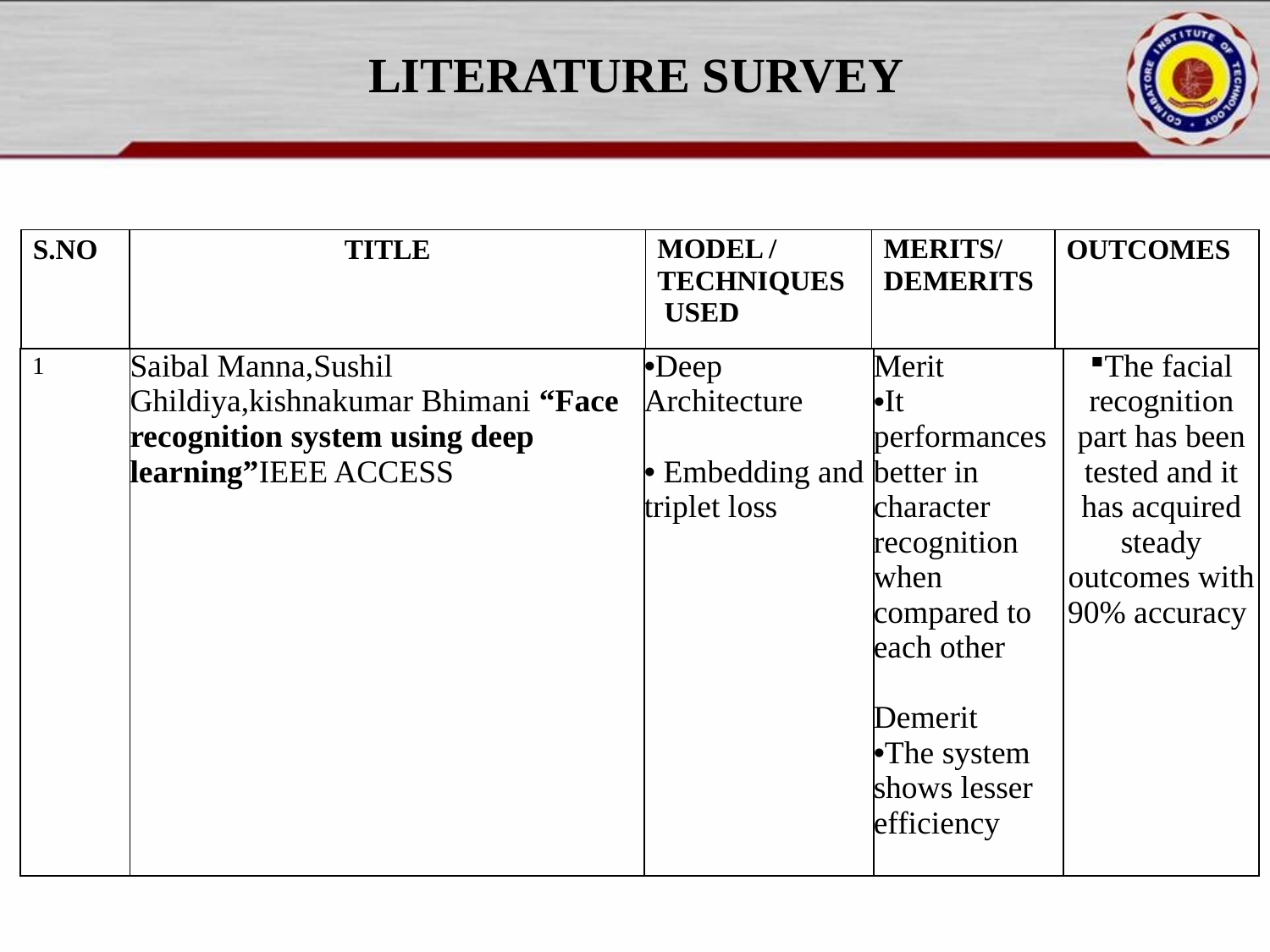

# LITERATURE SURVEY
| S.NO | TITLE | MODEL / TECHNIQUES USED | MERITS/ DEMERITS | OUTCOMES |
| --- | --- | --- | --- | --- |
| 1 | Saibal Manna,Sushil Ghildiya,kishnakumar Bhimani “Face recognition system using deep learning”IEEE ACCESS | Deep Architecture Embedding and triplet loss | Merit It performances better in character recognition when compared to each other Demerit The system shows lesser efficiency | The facial recognition part has been tested and it has acquired steady outcomes with 90% accuracy |
| --- | --- | --- | --- | --- |